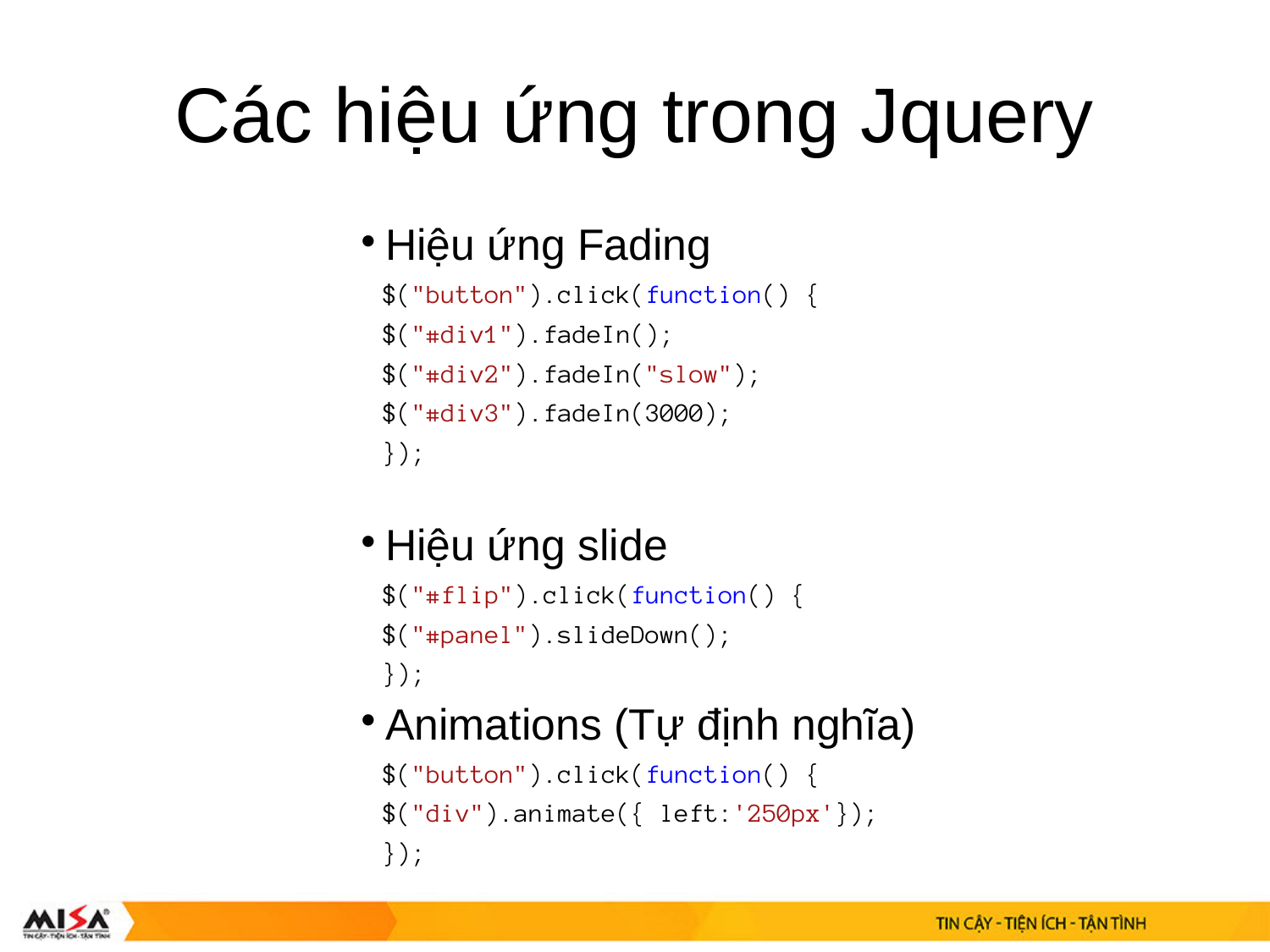

Các hiệu ứng trong Jquery
Hiệu ứng Fading
$("button").click(function() {
$("#div1").fadeIn();
$("#div2").fadeIn("slow");
$("#div3").fadeIn(3000);
});

Hiệu ứng slide
$("#flip").click(function() {
$("#panel").slideDown();
});
Animations (Tự định nghĩa)
$("button").click(function() {
$("div").animate({ left:'250px'});
});